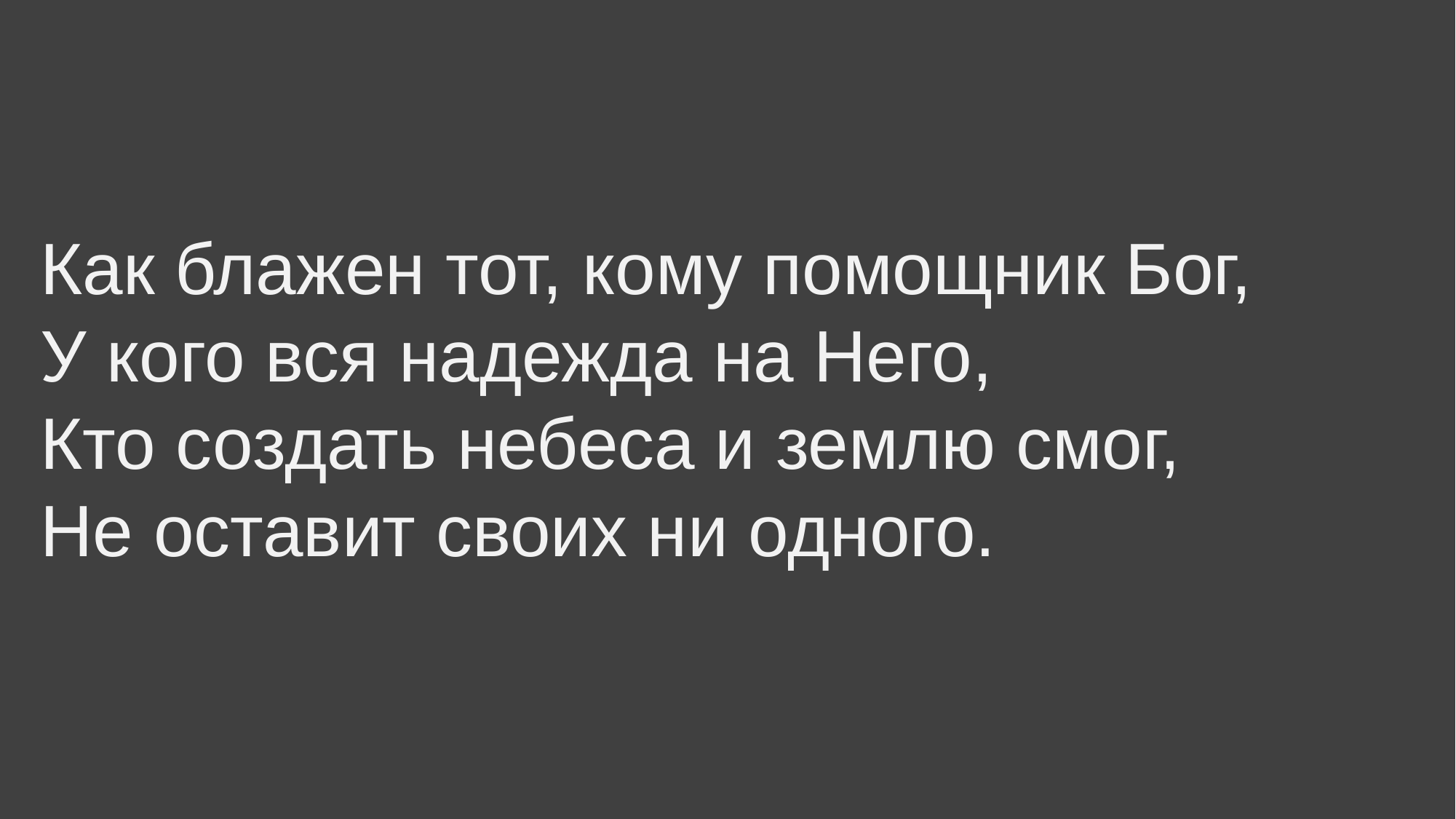

Как блажен тот, кому помoщник Бог,
У кого вся надежда на Него,
Кто создать небеса и землю смог,
Не оставит своих ни одного.